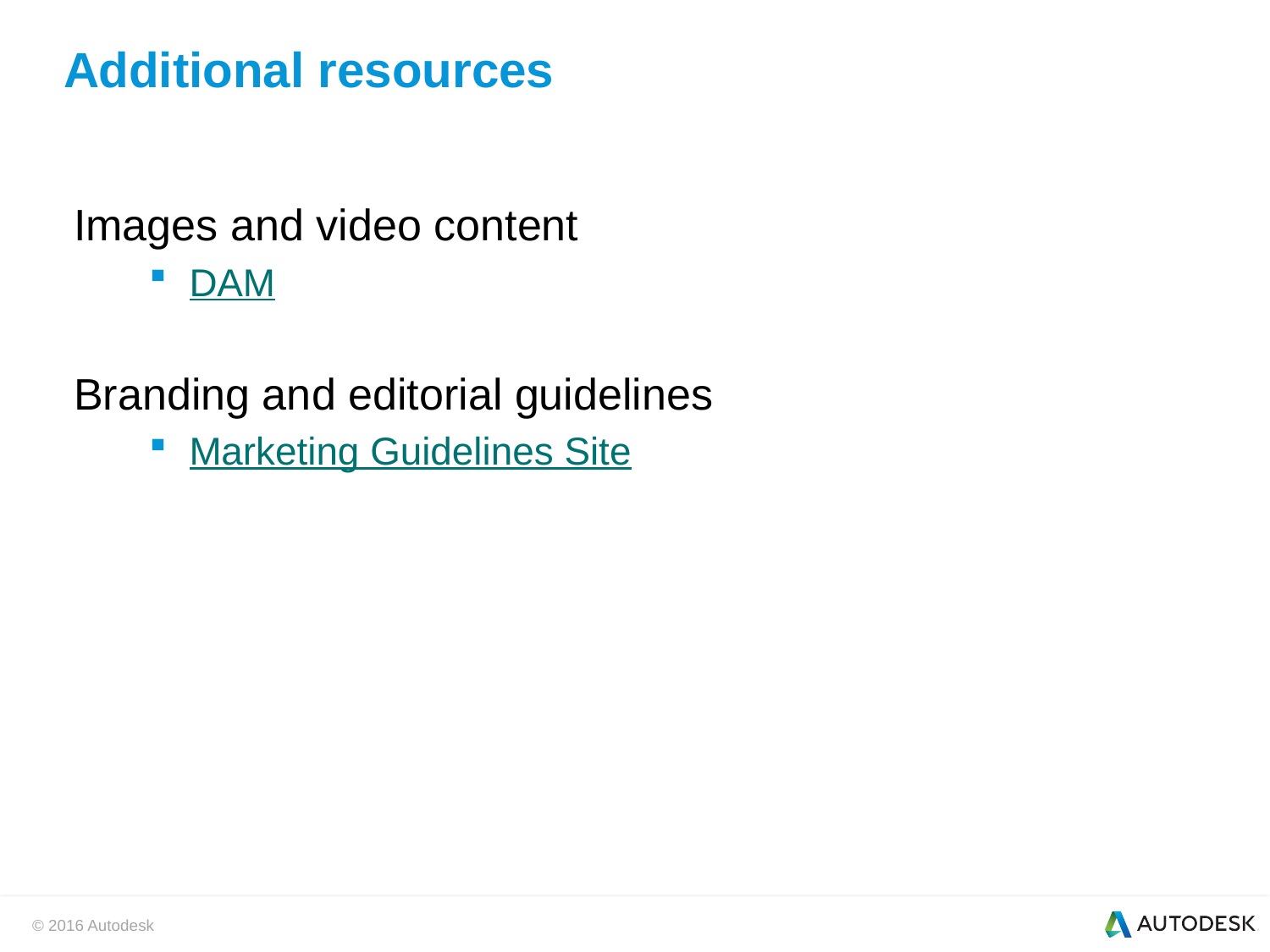

# Additional resources
Images and video content
DAM

Branding and editorial guidelines
Marketing Guidelines Site